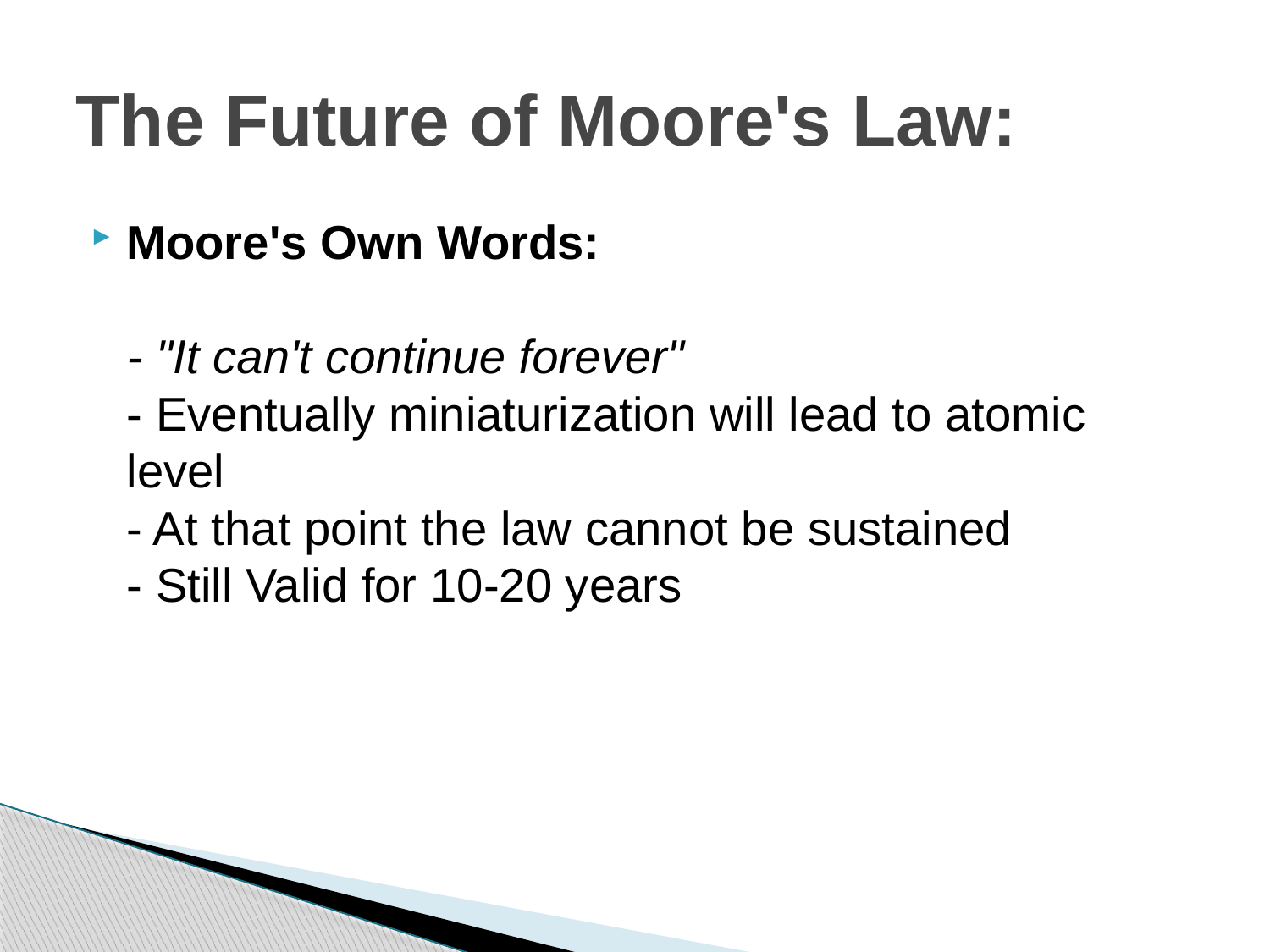

# The Future of Moore's Law:
Moore's Own Words:
- "It can't continue forever"
- Eventually miniaturization will lead to atomic level
- At that point the law cannot be sustained
- Still Valid for 10-20 years